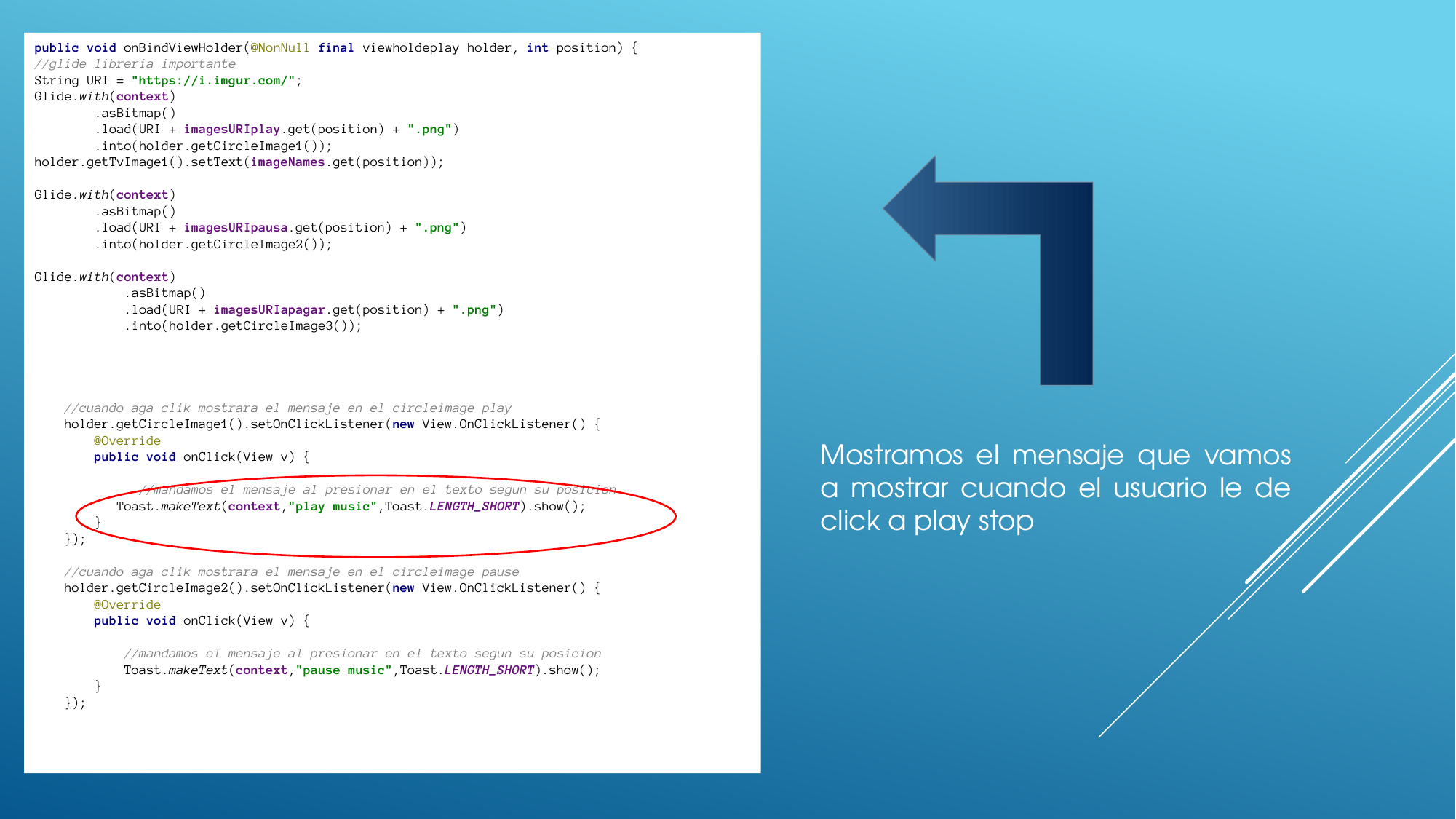

public void onBindViewHolder(@NonNull final viewholdeplay holder, int position) {
//glide libreria importante
String URI = "https://i.imgur.com/";
Glide.with(context)
        .asBitmap()
        .load(URI + imagesURIplay.get(position) + ".png")
        .into(holder.getCircleImage1());
holder.getTvImage1().setText(imageNames.get(position));
Glide.with(context)
        .asBitmap()
        .load(URI + imagesURIpausa.get(position) + ".png")
        .into(holder.getCircleImage2());
Glide.with(context)
            .asBitmap()
            .load(URI + imagesURIapagar.get(position) + ".png")
            .into(holder.getCircleImage3());
    //cuando aga clik mostrara el mensaje en el circleimage play
    holder.getCircleImage1().setOnClickListener(new View.OnClickListener() {
        @Override
        public void onClick(View v) {
              //mandamos el mensaje al presionar en el texto segun su posicion
           Toast.makeText(context,"play music",Toast.LENGTH_SHORT).show();
        }
    });
    //cuando aga clik mostrara el mensaje en el circleimage pause
    holder.getCircleImage2().setOnClickListener(new View.OnClickListener() {
        @Override
        public void onClick(View v) {
            //mandamos el mensaje al presionar en el texto segun su posicion
            Toast.makeText(context,"pause music",Toast.LENGTH_SHORT).show();
        }
    });

Mostramos el mensaje que vamos a mostrar cuando el usuario le de click a play stop